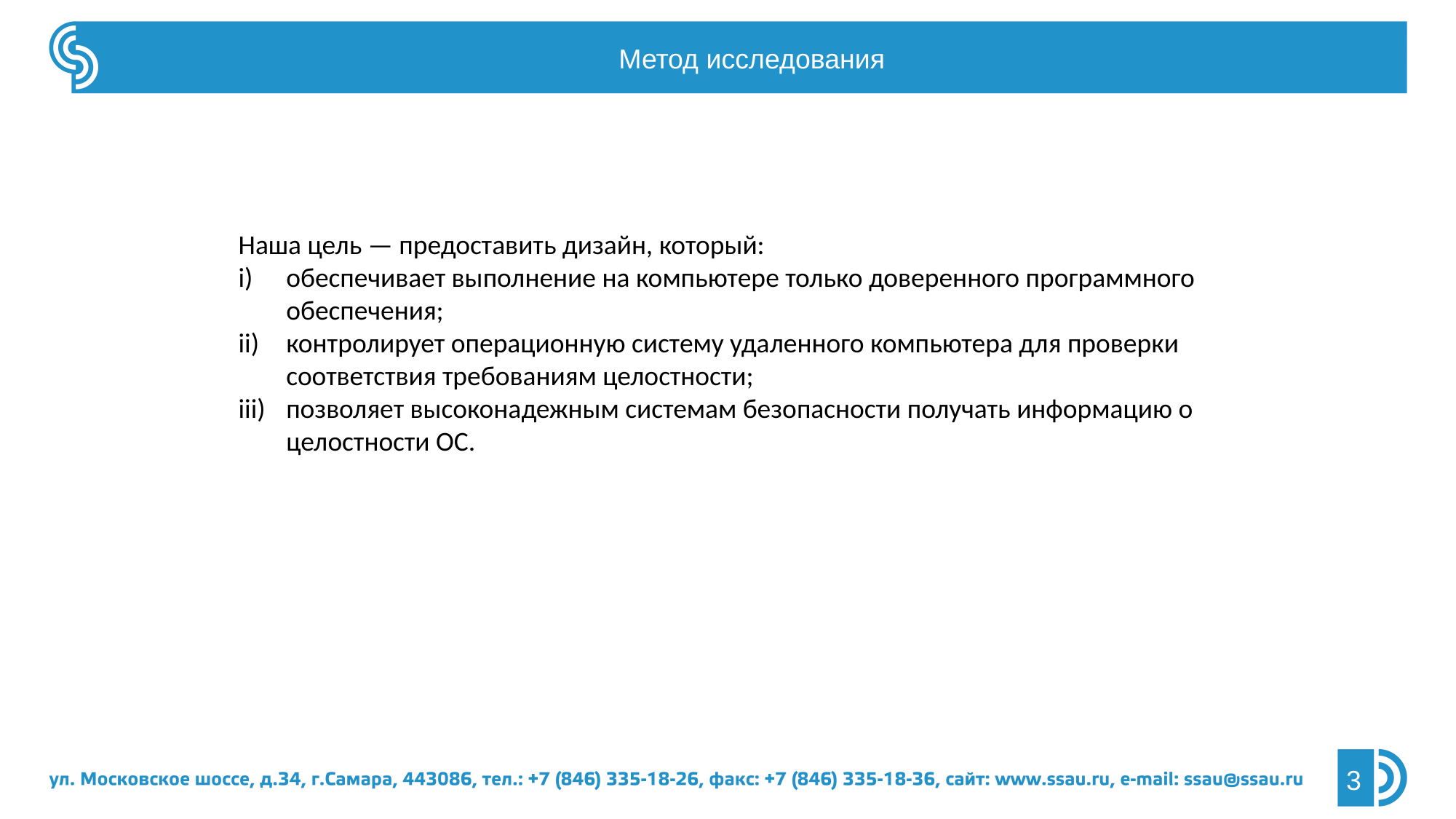

Метод исследования
Наша цель — предоставить дизайн, который:
обеспечивает выполнение на компьютере только доверенного программного обеспечения;
контролирует операционную систему удаленного компьютера для проверки соответствия требованиям целостности;
позволяет высоконадежным системам безопасности получать информацию о целостности ОС.
3